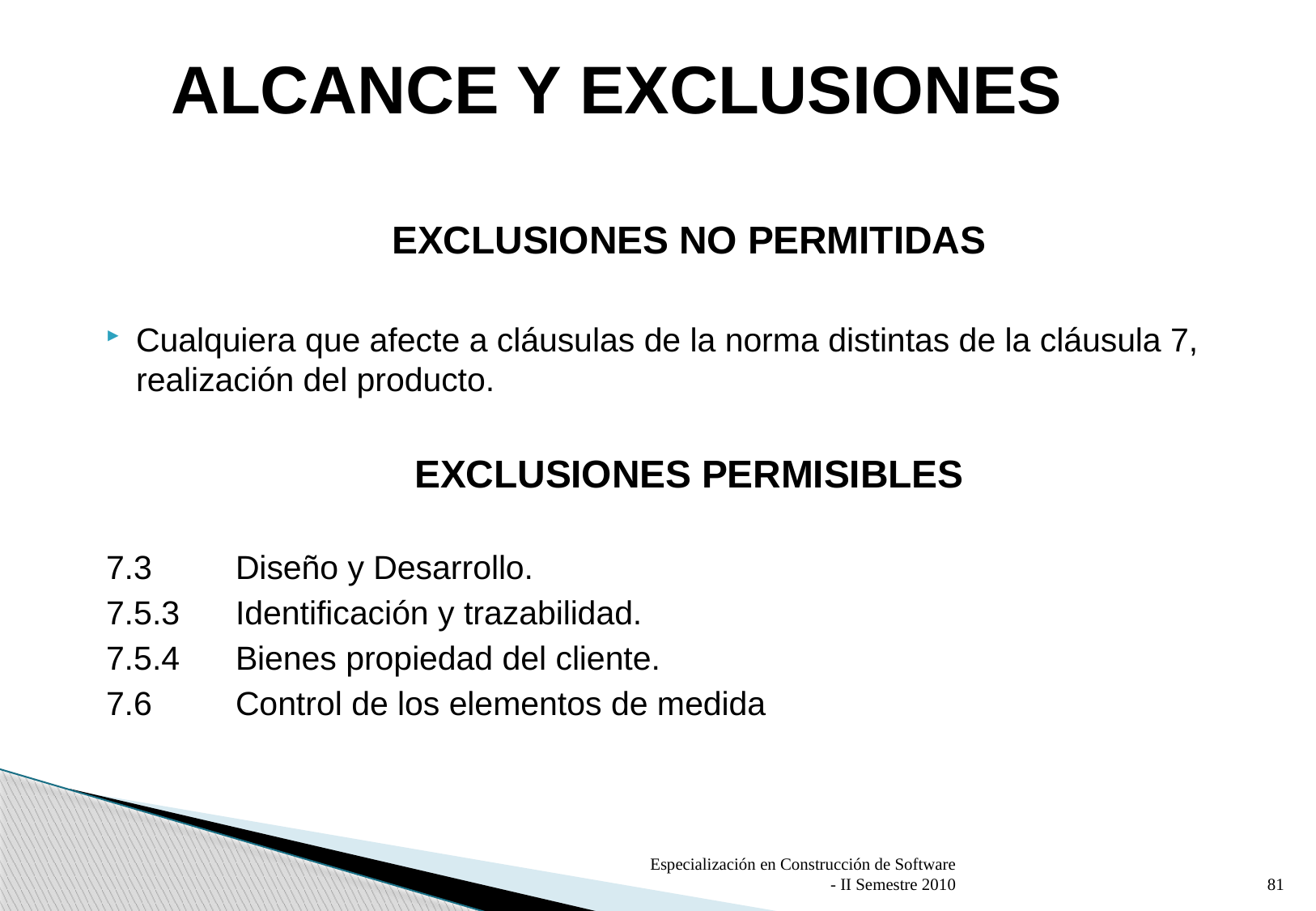

ALCANCE Y EXCLUSIONES

EXCLUSIONES NO PERMITIDAS

Cualquiera que afecte a cláusulas de la norma distintas de la cláusula 7, realización del producto.

EXCLUSIONES PERMISIBLES

7.3		Diseño y Desarrollo.
7.5.3		Identificación y trazabilidad.
7.5.4		Bienes propiedad del cliente.
7.6		Control de los elementos de medida
Especialización en Construcción de Software - II Semestre 2010
81